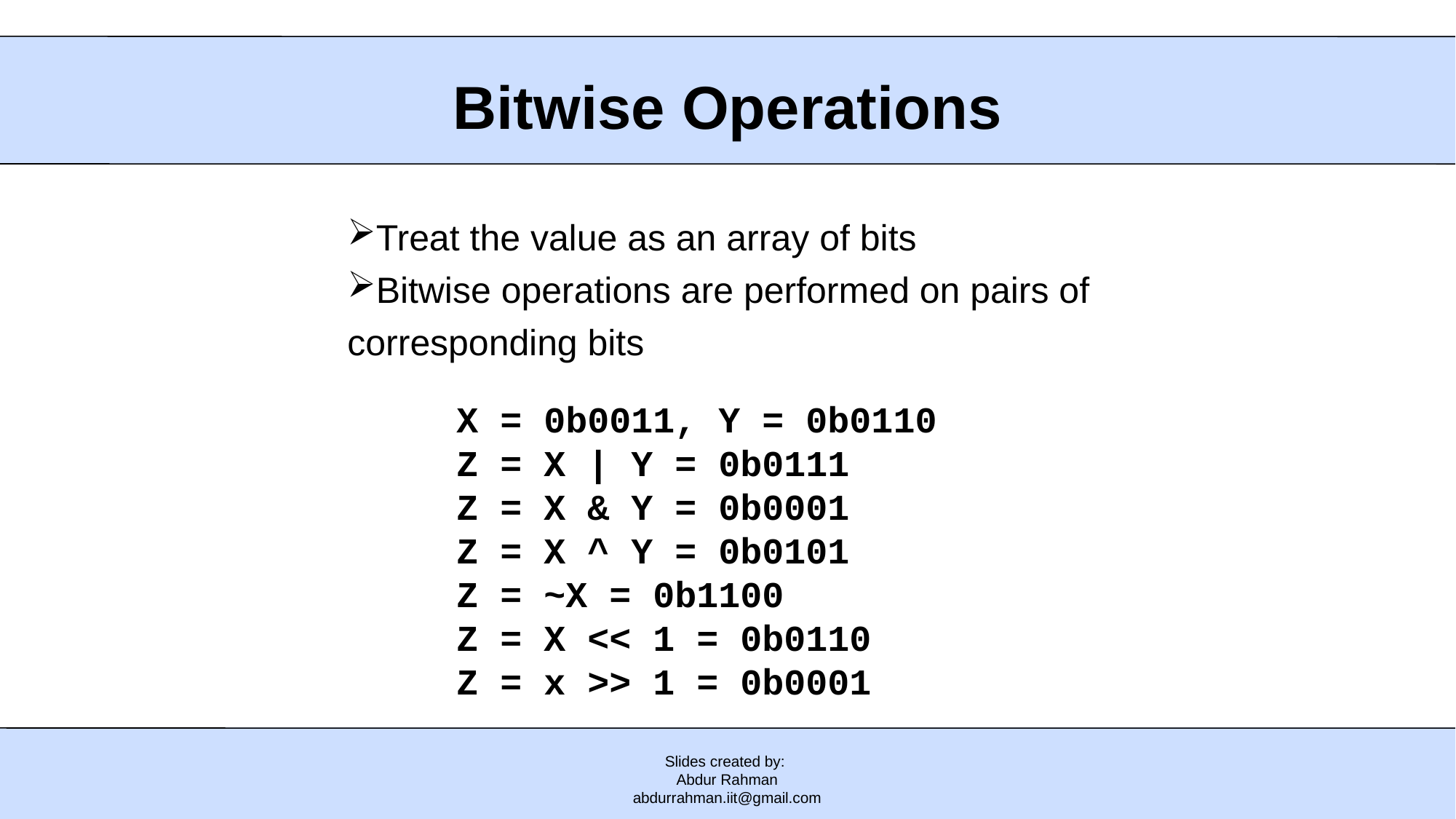

# Bitwise Operations
Treat the value as an array of bits
Bitwise operations are performed on pairs of corresponding bits
X = 0b0011, Y = 0b0110
Z = X | Y = 0b0111
Z = X & Y = 0b0001
Z = X ^ Y = 0b0101
Z = ~X = 0b1100
Z = X << 1 = 0b0110
Z = x >> 1 = 0b0001

Slides created by:
Abdur Rahman
abdurrahman.iit@gmail.com